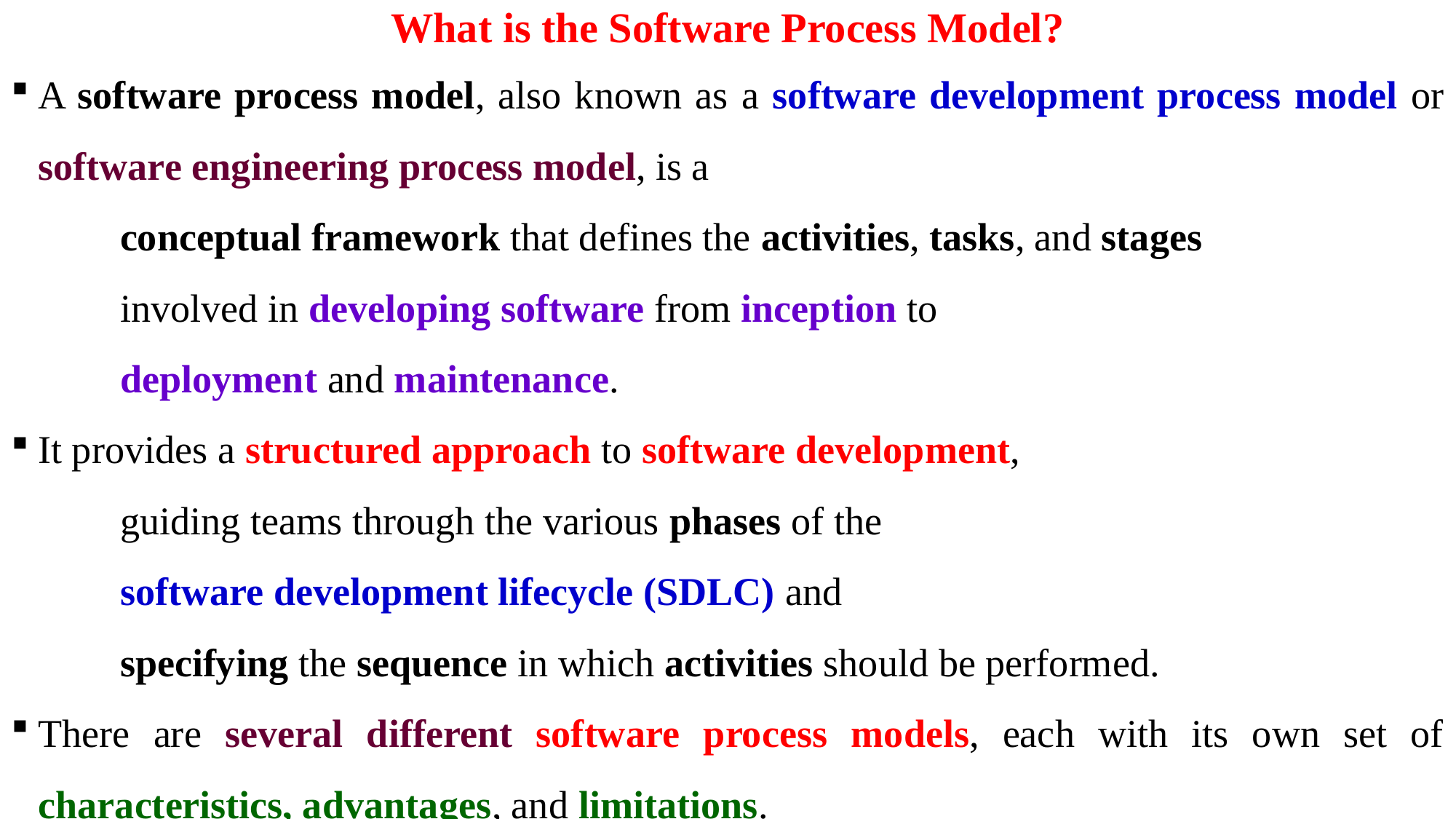

# What is the Software Process Model?
A software process model, also known as a software development process model or software engineering process model, is a
	conceptual framework that defines the activities, tasks, and stages
	involved in developing software from inception to
	deployment and maintenance.
It provides a structured approach to software development,
	guiding teams through the various phases of the
	software development lifecycle (SDLC) and
	specifying the sequence in which activities should be performed.
There are several different software process models, each with its own set of characteristics, advantages, and limitations.